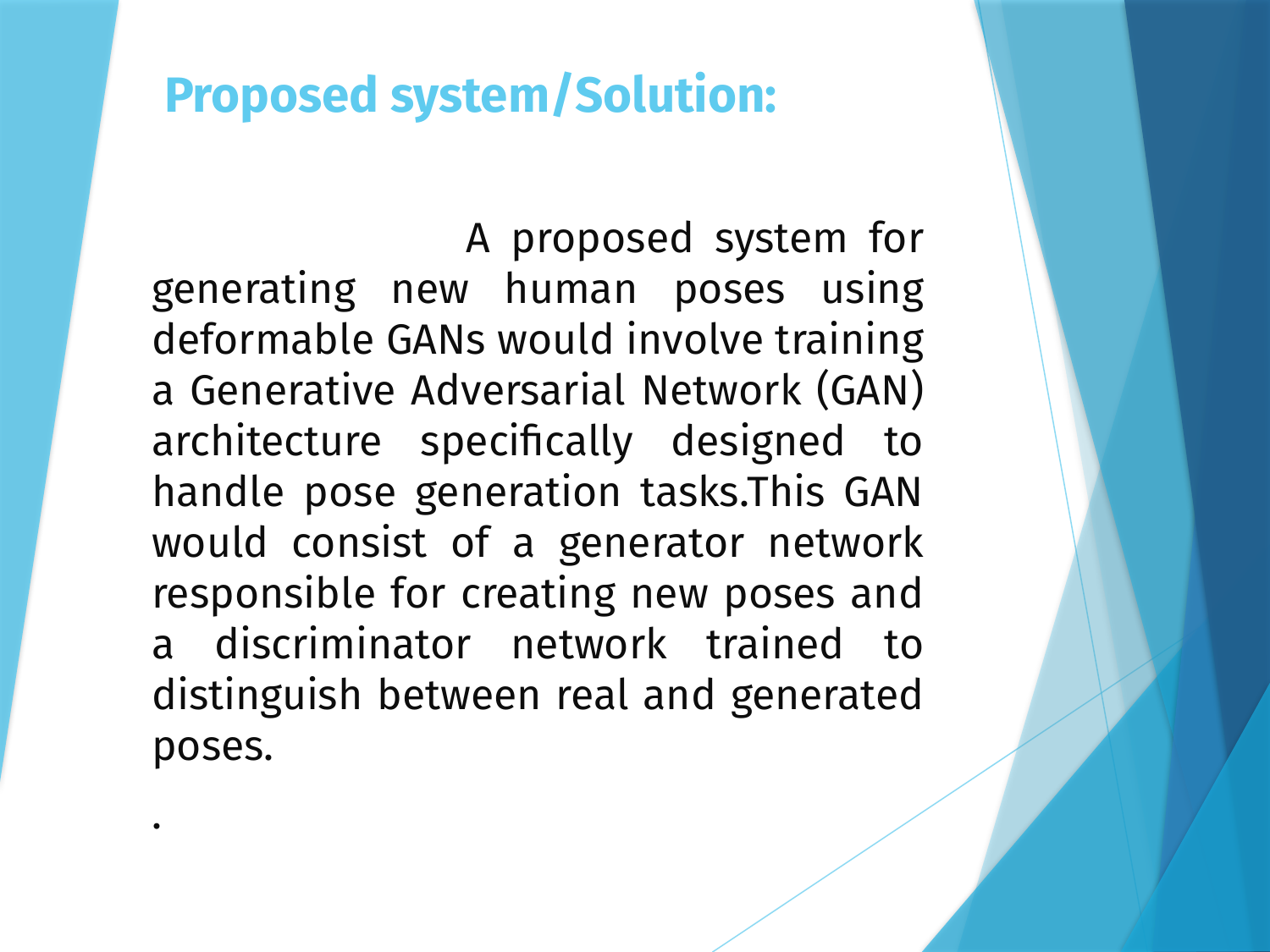

# Proposed system/Solution:
               A proposed system for generating new human poses using deformable GANs would involve training a Generative Adversarial Network (GAN) architecture specifically designed to handle pose generation tasks.This GAN would consist of a generator network responsible for creating new poses and a discriminator network trained to distinguish between real and generated poses.
.

.